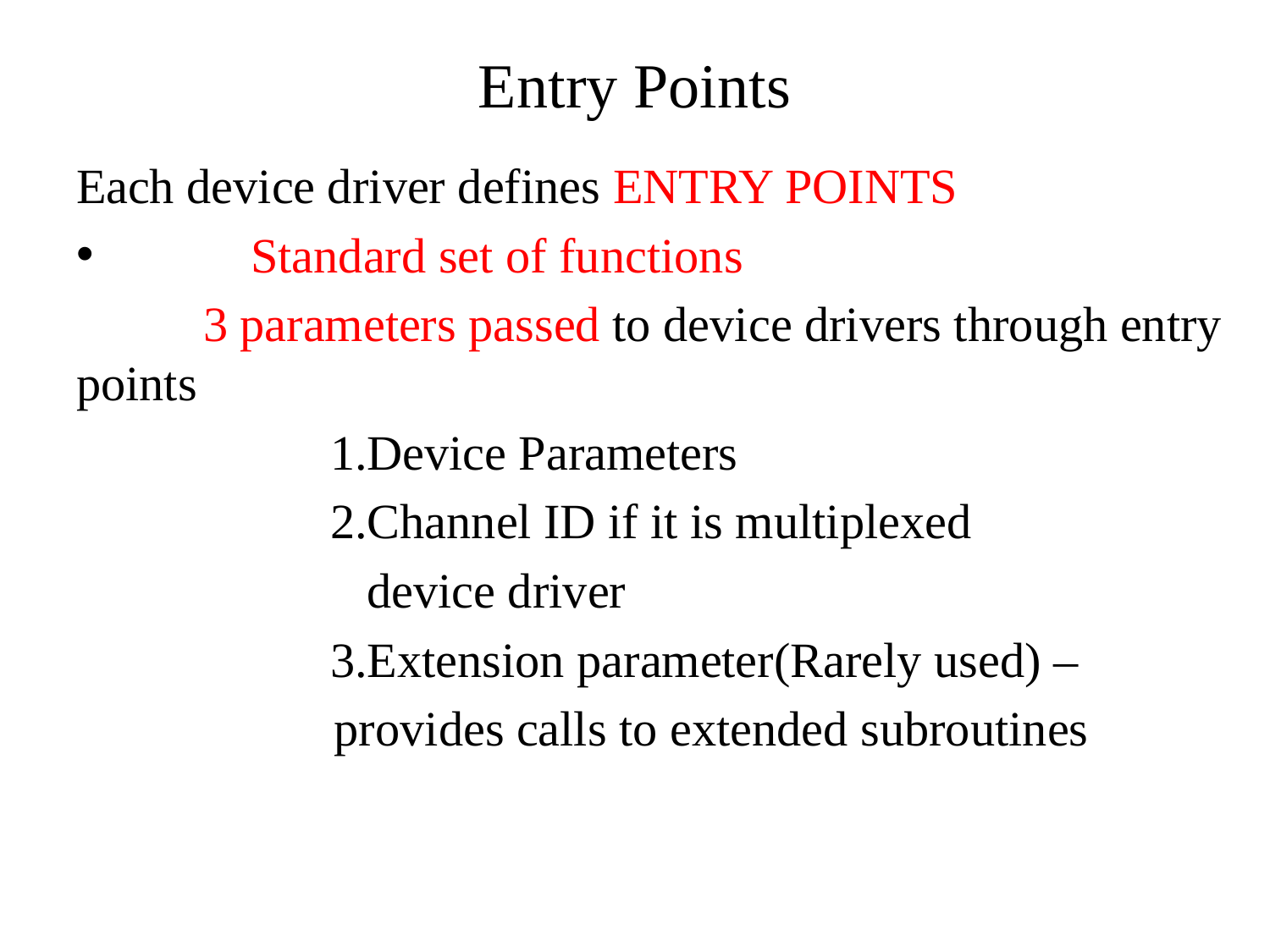

# Entry Points
Each device driver defines ENTRY POINTS
	Standard set of functions
	3 parameters passed to device drivers through entry points
		1.Device Parameters
		2.Channel ID if it is multiplexed
		   device driver
		3.Extension parameter(Rarely used) –
                     provides calls to extended subroutines